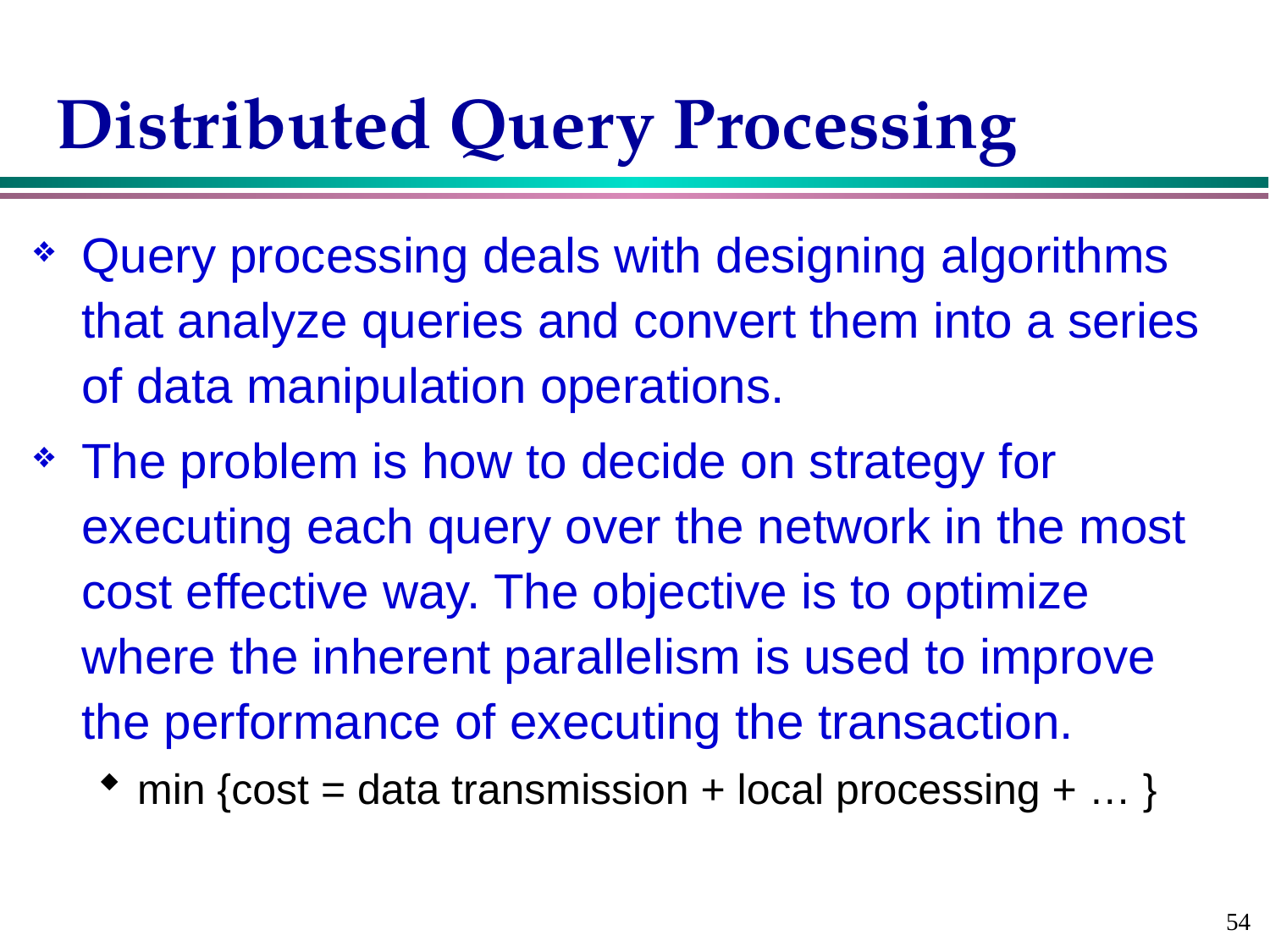

# Distributed Query Processing
Query processing deals with designing algorithms that analyze queries and convert them into a series of data manipulation operations.
The problem is how to decide on strategy for executing each query over the network in the most cost effective way. The objective is to optimize where the inherent parallelism is used to improve the performance of executing the transaction.
min {cost = data transmission + local processing + … }
54